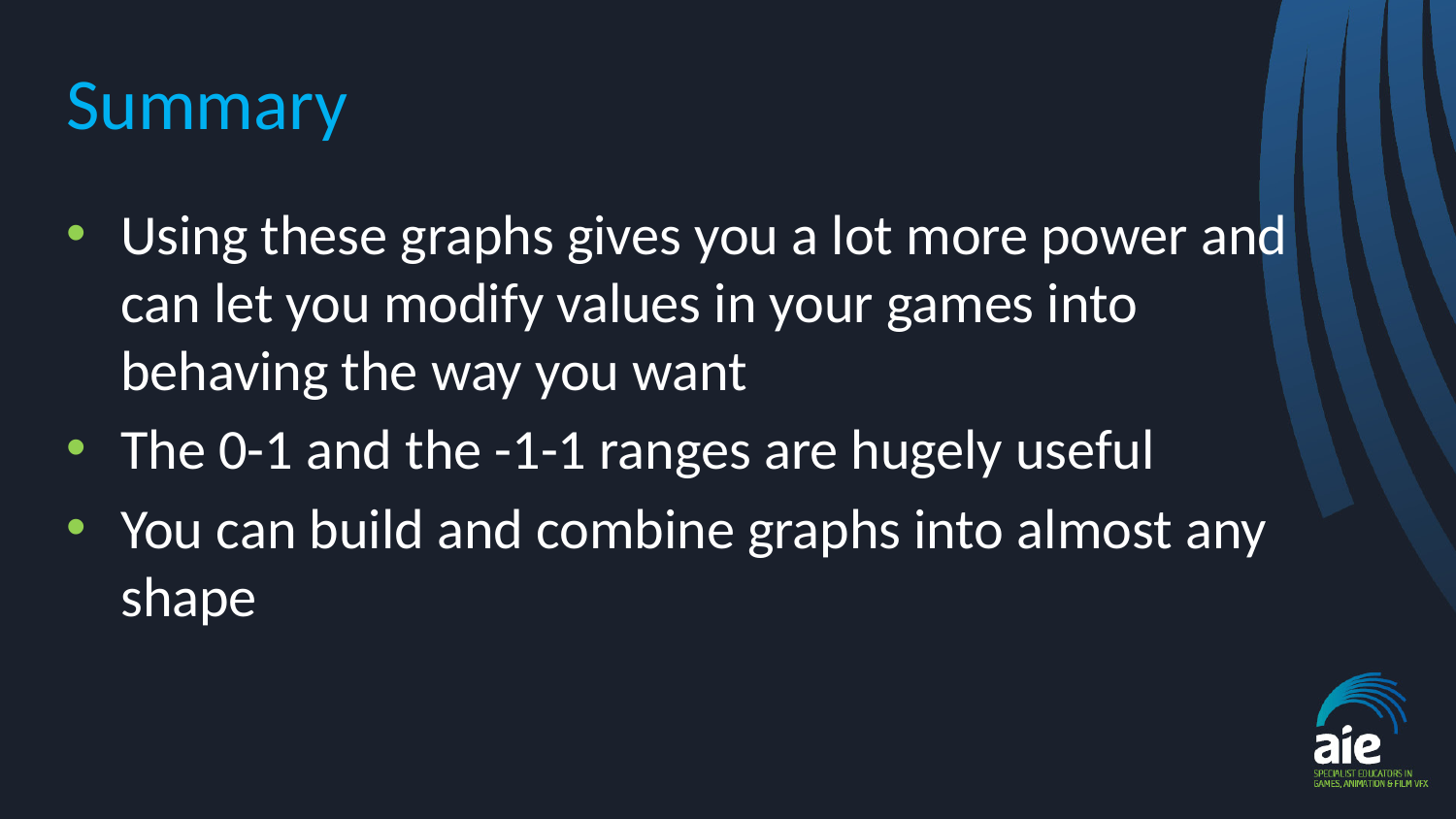

# Summary
Using these graphs gives you a lot more power and can let you modify values in your games into behaving the way you want
The 0-1 and the -1-1 ranges are hugely useful
You can build and combine graphs into almost any shape